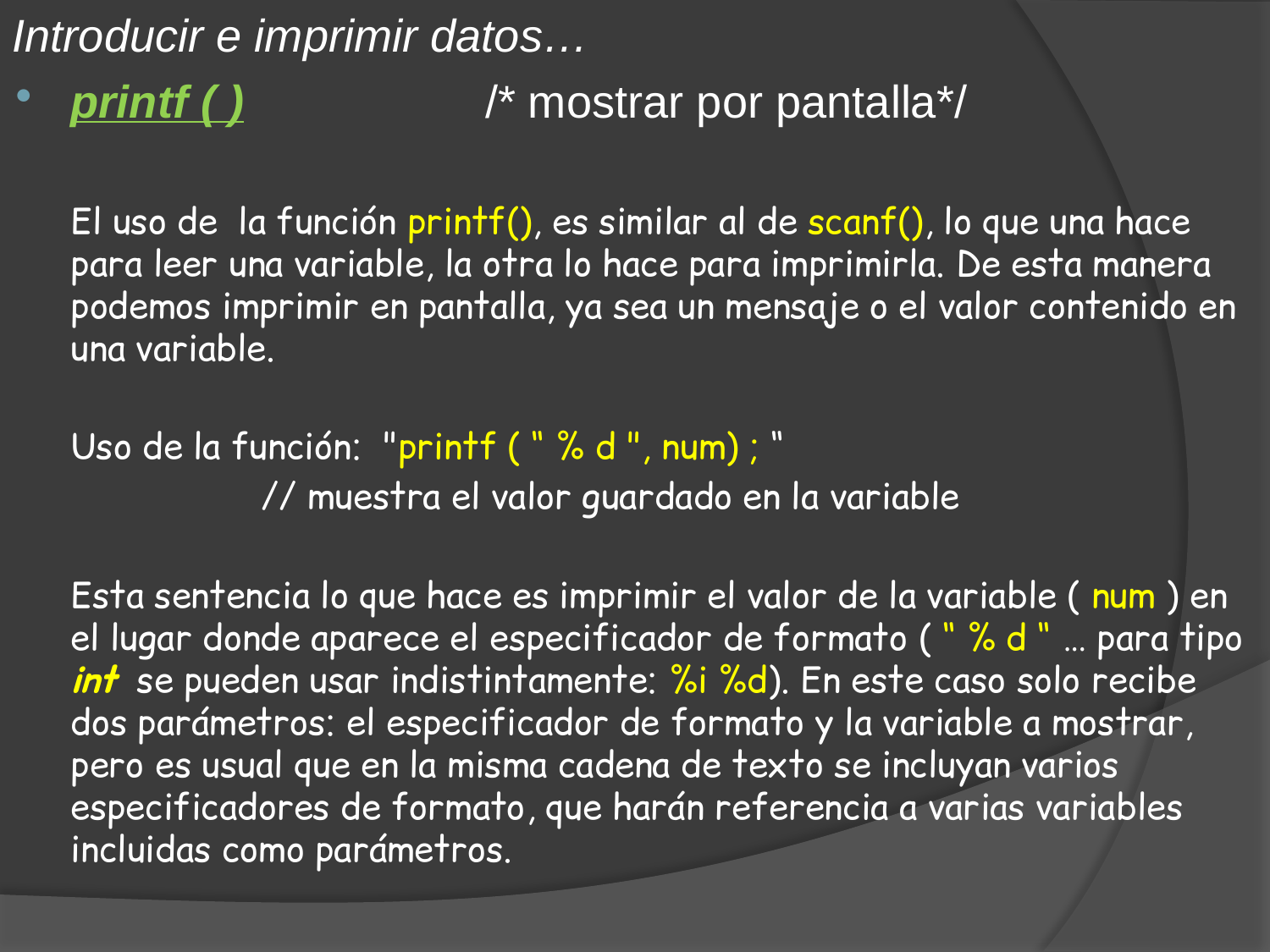

Introducir e imprimir datos…
printf ( )                   /* mostrar por pantalla*/

     El uso de  la función printf(), es similar al de scanf(), lo que una hace para leer una variable, la otra lo hace para imprimirla. De esta manera podemos imprimir en pantalla, ya sea un mensaje o el valor contenido en una variable.

     Uso de la función:  "printf ( “ % d ", num) ; “
                       // muestra el valor guardado en la variable

     Esta sentencia lo que hace es imprimir el valor de la variable ( num ) en el lugar donde aparece el especificador de formato ( “ % d “ … para tipo int  se pueden usar indistintamente: %i %d). En este caso solo recibe dos parámetros: el especificador de formato y la variable a mostrar, pero es usual que en la misma cadena de texto se incluyan varios especificadores de formato, que harán referencia a varias variables incluidas como parámetros.